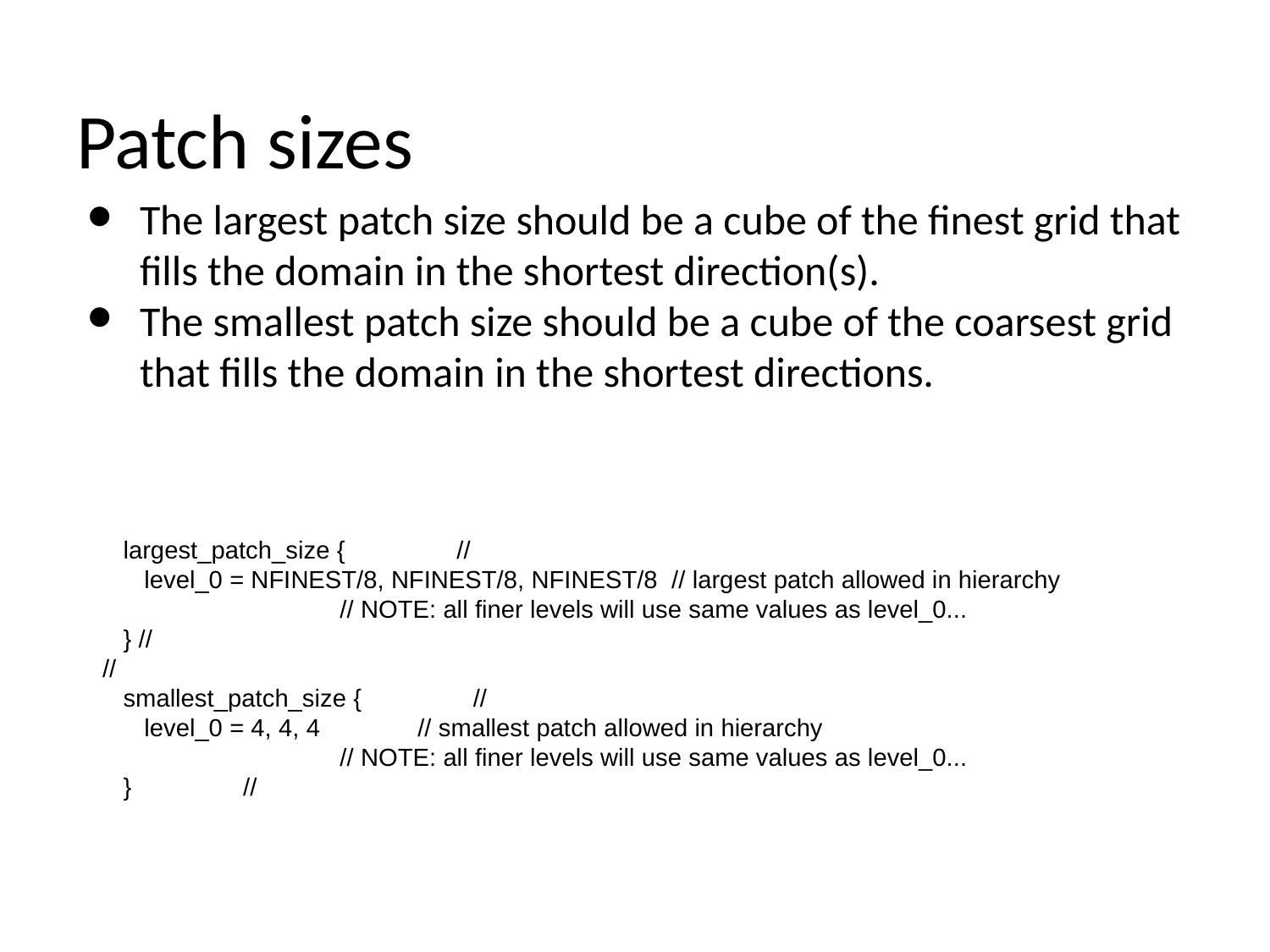

# Patch sizes
The largest patch size should be a cube of the finest grid that fills the domain in the shortest direction(s).
The smallest patch size should be a cube of the coarsest grid that fills the domain in the shortest directions.
   largest_patch_size {                //
      level_0 = NFINEST/8, NFINEST/8, NFINEST/8  // largest patch allowed in hierarchy
                                  // NOTE: all finer levels will use same values as level_0...
   } //
//
   smallest_patch_size {                //
      level_0 = 4, 4, 4              // smallest patch allowed in hierarchy
                                  // NOTE: all finer levels will use same values as level_0...
   }                //